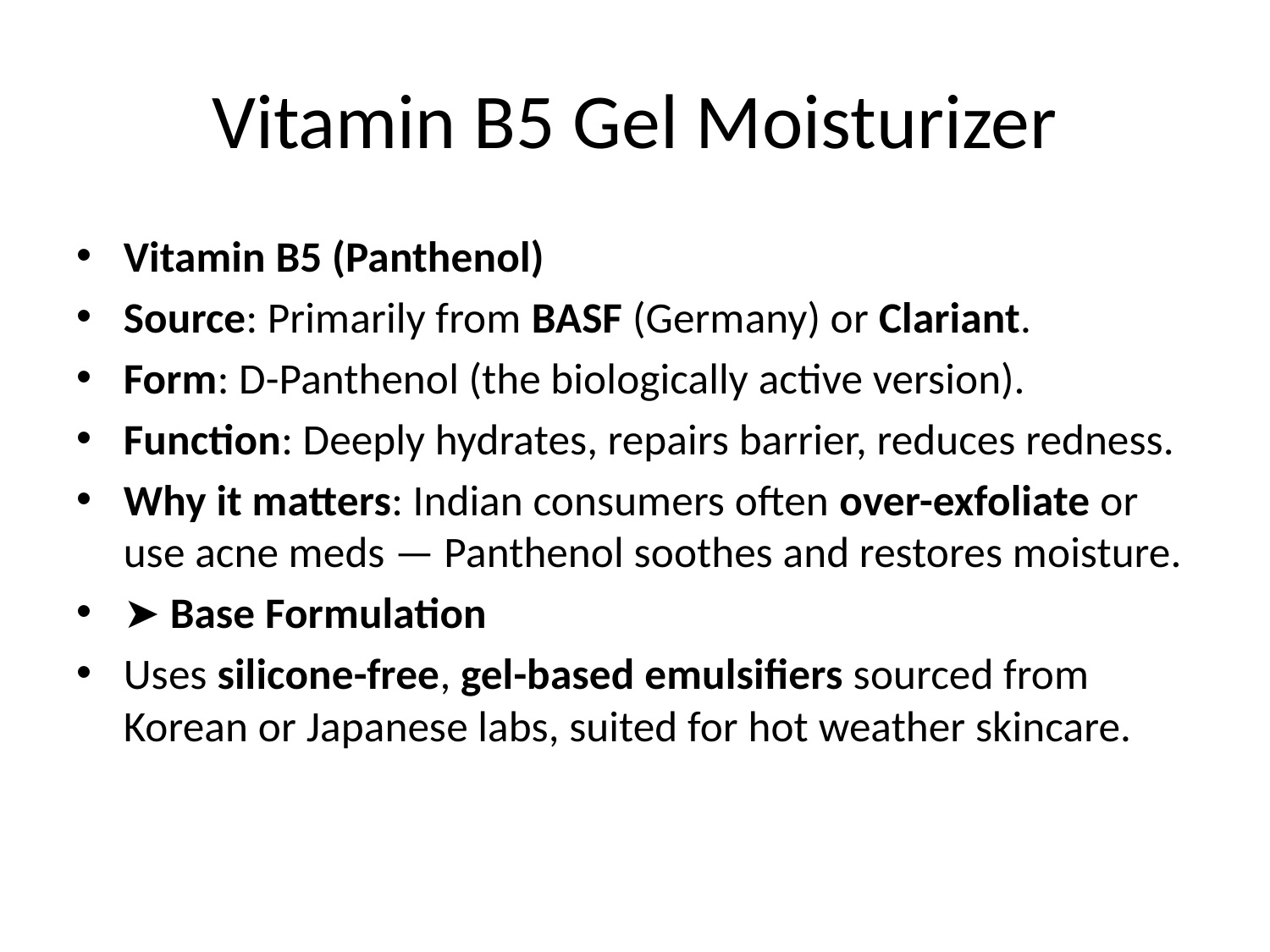

# Vitamin B5 Gel Moisturizer
Vitamin B5 (Panthenol)
Source: Primarily from BASF (Germany) or Clariant.
Form: D-Panthenol (the biologically active version).
Function: Deeply hydrates, repairs barrier, reduces redness.
Why it matters: Indian consumers often over-exfoliate or use acne meds — Panthenol soothes and restores moisture.
➤ Base Formulation
Uses silicone-free, gel-based emulsifiers sourced from Korean or Japanese labs, suited for hot weather skincare.